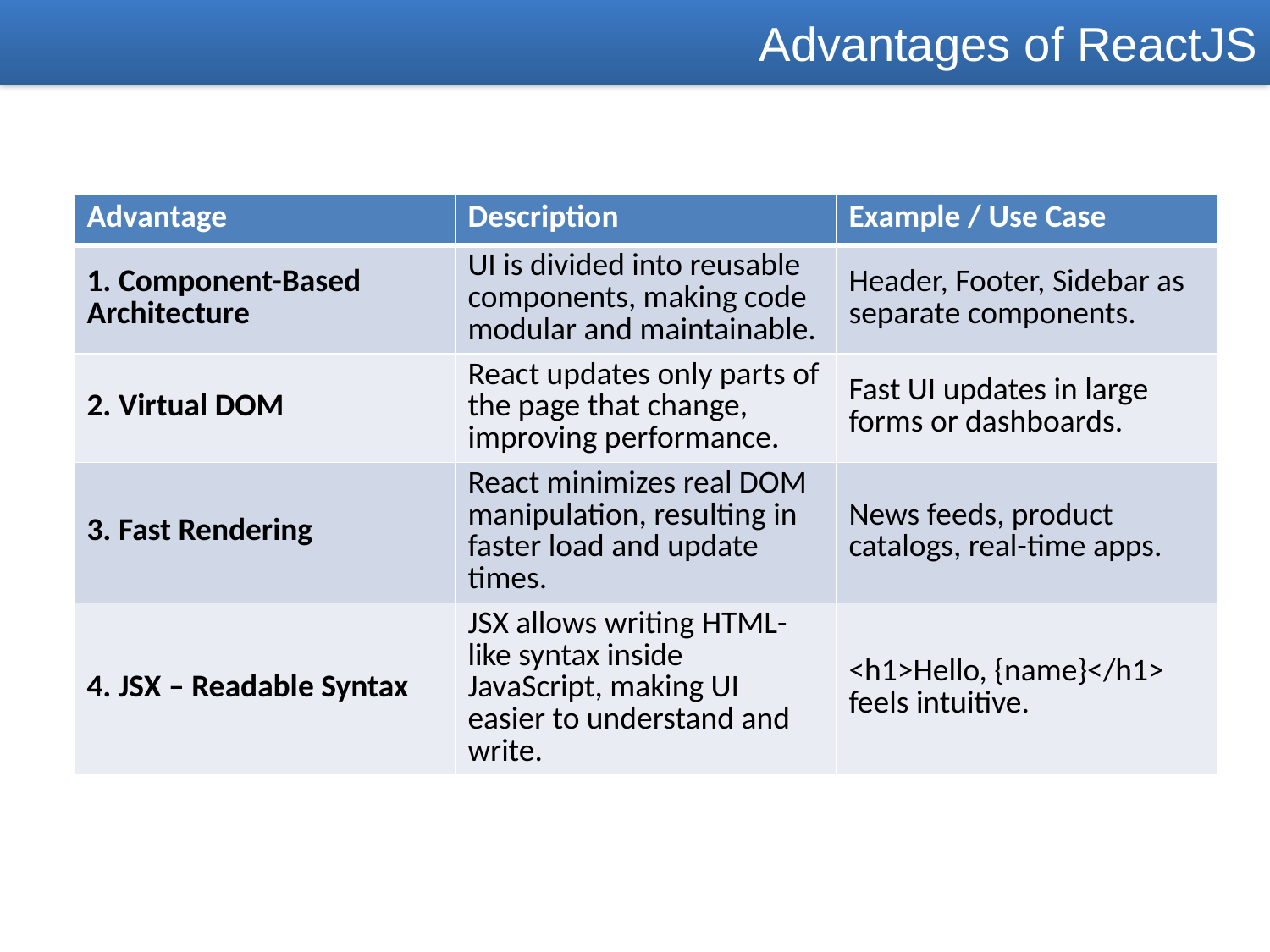

Advantages of ReactJS

| Advantage | Description | Example / Use Case |
| --- | --- | --- |
| 1. Component-Based Architecture | UI is divided into reusable components, making code modular and maintainable. | Header, Footer, Sidebar as separate components. |
| 2. Virtual DOM | React updates only parts of the page that change, improving performance. | Fast UI updates in large forms or dashboards. |
| 3. Fast Rendering | React minimizes real DOM manipulation, resulting in faster load and update times. | News feeds, product catalogs, real-time apps. |
| 4. JSX – Readable Syntax | JSX allows writing HTML-like syntax inside JavaScript, making UI easier to understand and write. | <h1>Hello, {name}</h1> feels intuitive. |